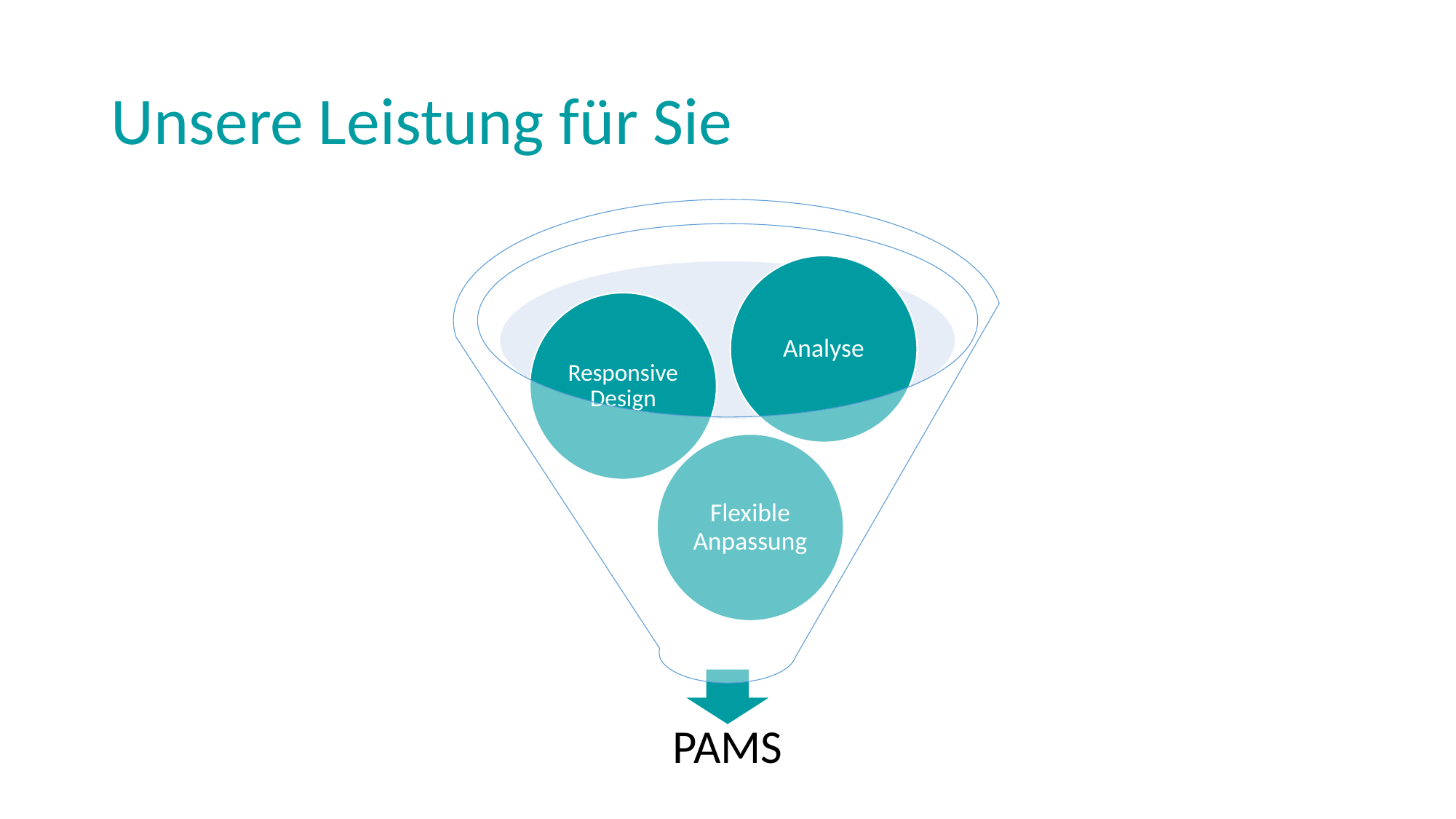

# Unsere Leistung für Sie
PAMS
Flexible Anpassung
Responsive Design
Analyse